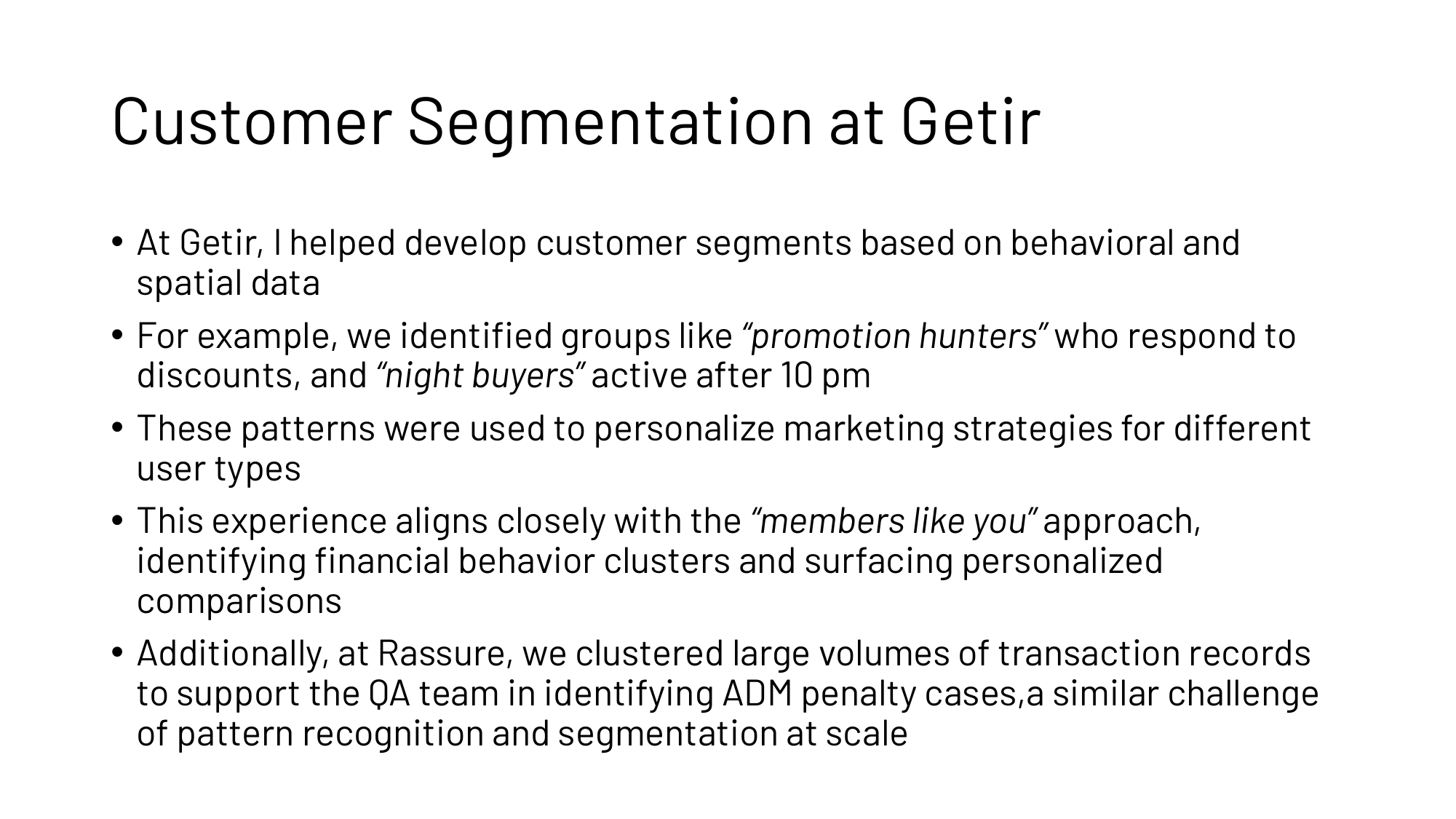

# Customer Segmentation at Getir
At Getir, I helped develop customer segments based on behavioral and spatial data
For example, we identified groups like “promotion hunters” who respond to discounts, and “night buyers” active after 10 pm
These patterns were used to personalize marketing strategies for different user types
This experience aligns closely with the “members like you” approach, identifying financial behavior clusters and surfacing personalized comparisons
Additionally, at Rassure, we clustered large volumes of transaction records to support the QA team in identifying ADM penalty cases,a similar challenge of pattern recognition and segmentation at scale